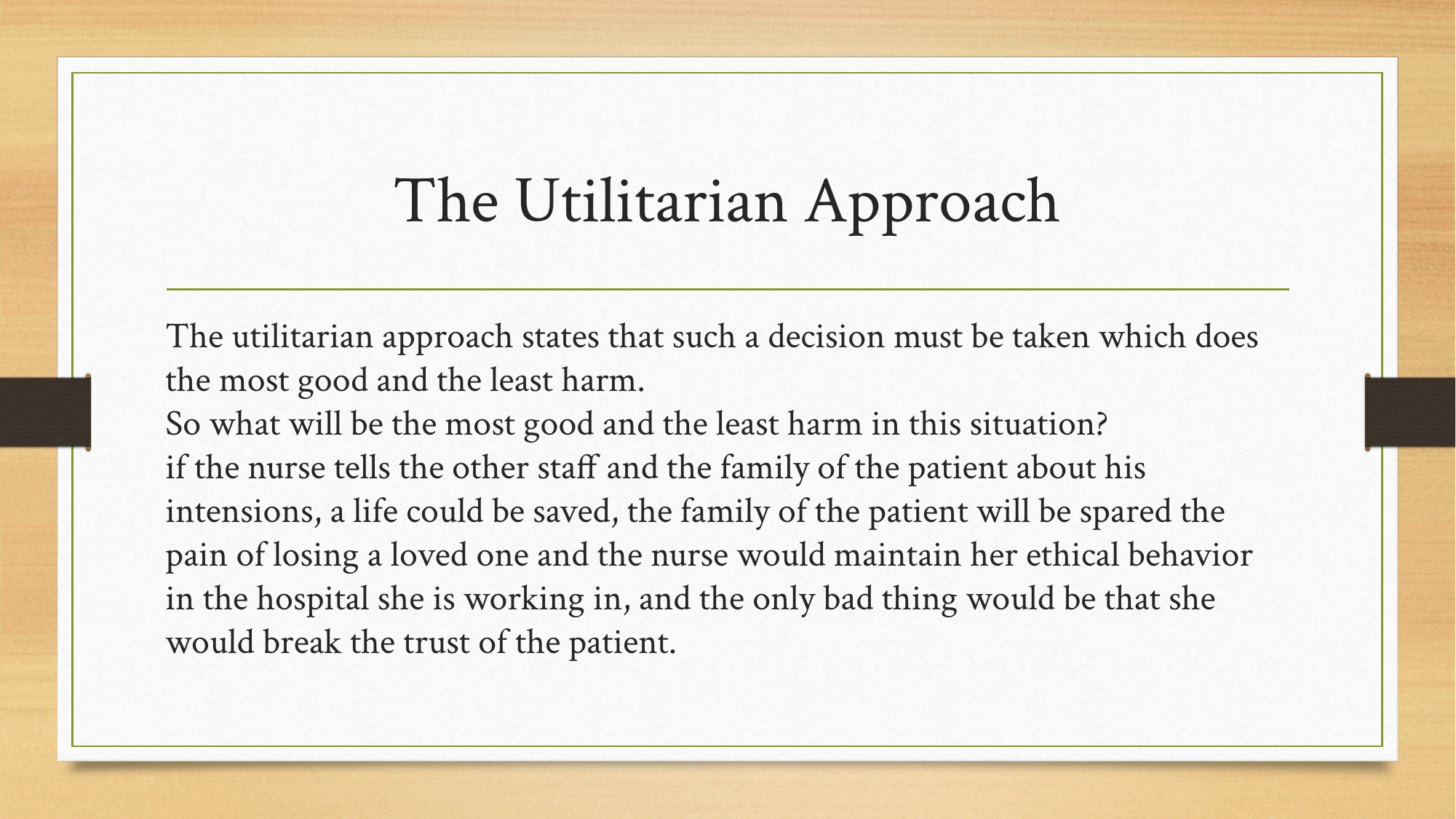

# The Utilitarian Approach
The utilitarian approach states that such a decision must be taken which does the most good and the least harm.
So what will be the most good and the least harm in this situation?
if the nurse tells the other staff and the family of the patient about his intensions, a life could be saved, the family of the patient will be spared the pain of losing a loved one and the nurse would maintain her ethical behavior in the hospital she is working in, and the only bad thing would be that she would break the trust of the patient.